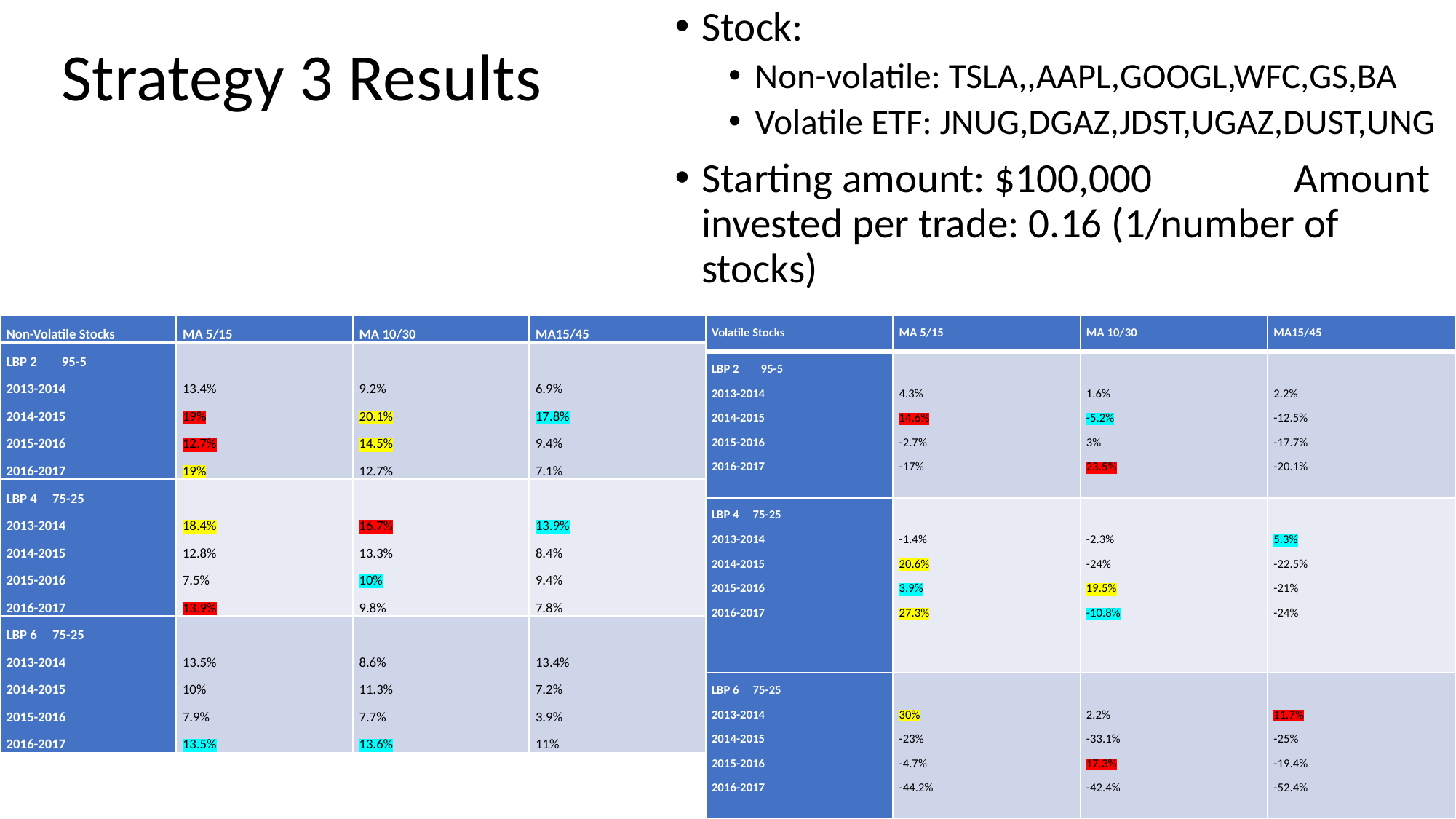

# Strategy 3 Results
Stock:
Non-volatile: TSLA,,AAPL,GOOGL,WFC,GS,BA
Volatile ETF: JNUG,DGAZ,JDST,UGAZ,DUST,UNG
Starting amount: $100,000               Amount invested per trade: 0.16 (1/number of stocks)

| Non-Volatile Stocks | MA 5/15 | MA 10/30 | MA15/45 |
| --- | --- | --- | --- |
| LBP 2 95-5 2013-2014 2014-2015 2015-2016 2016-2017 | 13.4% 19% 12.7% 19% | 9.2% 20.1% 14.5% 12.7% | 6.9% 17.8% 9.4% 7.1% |
| LBP 4 75-25 2013-2014 2014-2015 2015-2016 2016-2017 | 18.4% 12.8% 7.5% 13.9% | 16.7% 13.3% 10% 9.8% | 13.9% 8.4% 9.4% 7.8% |
| LBP 6 75-25 2013-2014 2014-2015 2015-2016 2016-2017 | 13.5% 10% 7.9% 13.5% | 8.6% 11.3% 7.7% 13.6% | 13.4% 7.2% 3.9% 11% |
| Volatile Stocks | MA 5/15 | MA 10/30 | MA15/45 |
| --- | --- | --- | --- |
| LBP 2 95-5 2013-2014 2014-2015 2015-2016 2016-2017 | 4.3% 14.6% -2.7% -17% | 1.6% -5.2% 3% 23.5% | 2.2% -12.5% -17.7% -20.1% |
| LBP 4 75-25 2013-2014 2014-2015 2015-2016 2016-2017 | -1.4% 20.6% 3.9% 27.3% | -2.3% -24% 19.5% -10.8% | 5.3% -22.5% -21% -24% |
| LBP 6 75-25 2013-2014 2014-2015 2015-2016 2016-2017 | 30% -23% -4.7% -44.2% | 2.2% -33.1% 17.3% -42.4% | 11.7% -25% -19.4% -52.4% |